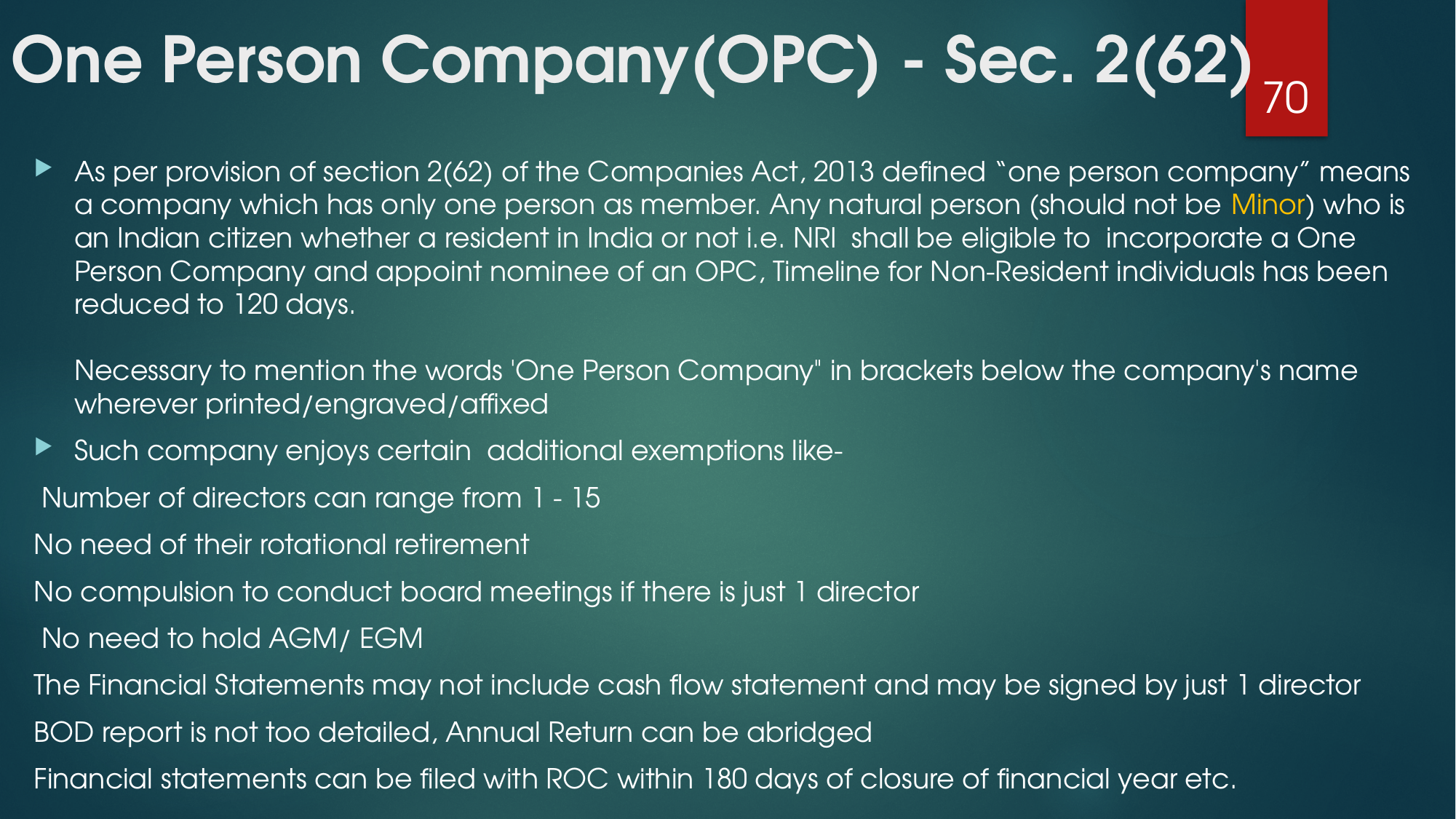

# One Person Company(OPC) - Sec. 2(62)
70
As per provision of section 2(62) of the Companies Act, 2013 defined “one person company” means a company which has only one person as member. Any natural person (should not be Minor) who is an Indian citizen whether a resident in India or not i.e. NRI  shall be eligible to  incorporate a One Person Company and appoint nominee of an OPC, Timeline for Non-Resident individuals has been reduced to 120 days.
Necessary to mention the words 'One Person Company" in brackets below the company's name wherever printed/engraved/affixed
Such company enjoys certain  additional exemptions like-
 Number of directors can range from 1 - 15
No need of their rotational retirement
No compulsion to conduct board meetings if there is just 1 director
 No need to hold AGM/ EGM
The Financial Statements may not include cash flow statement and may be signed by just 1 director
BOD report is not too detailed, Annual Return can be abridged
Financial statements can be filed with ROC within 180 days of closure of financial year etc.